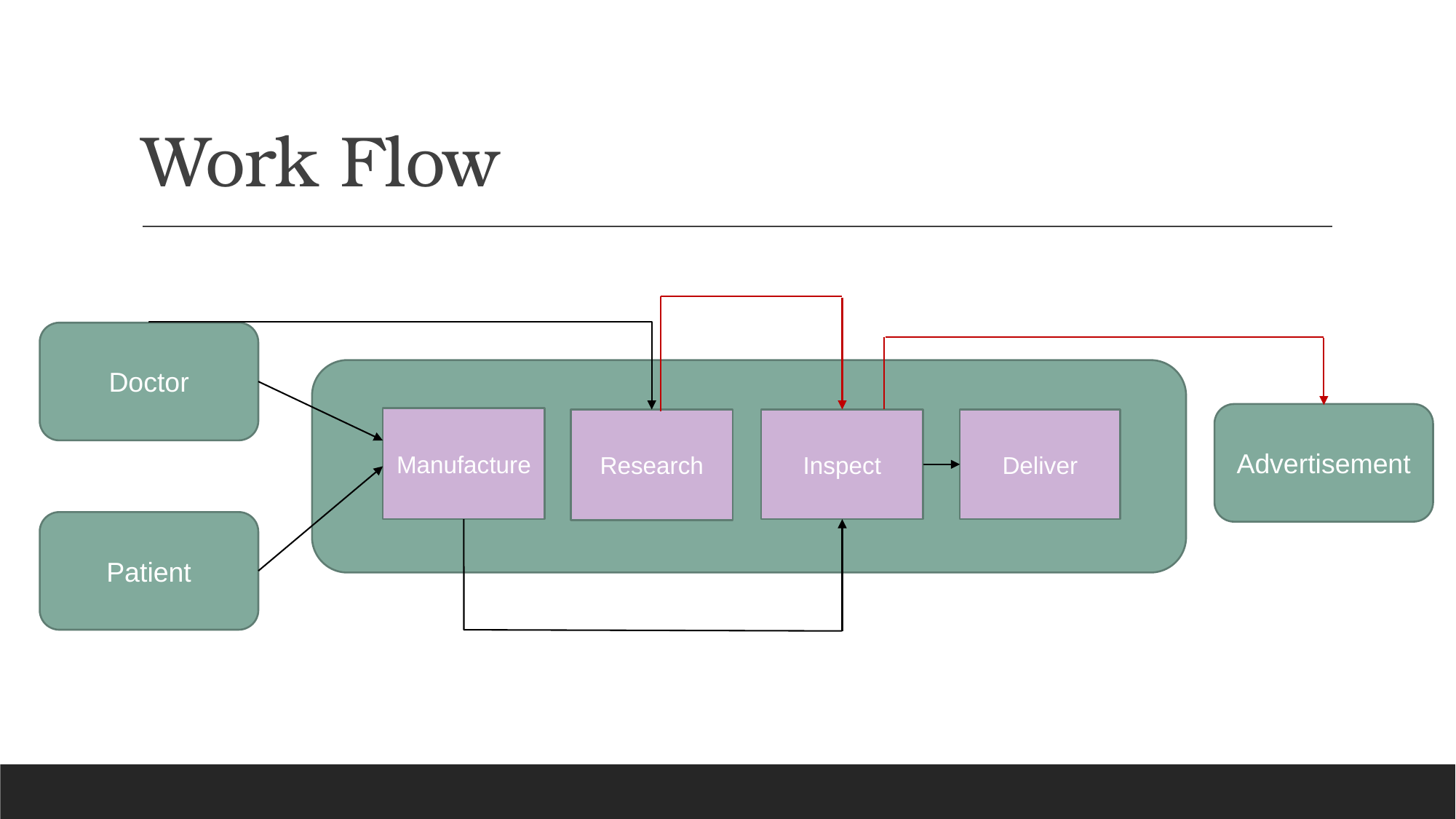

# Work Flow
Doctor

Advertisement
Manufacture
Inspect
Deliver
Research
Patient